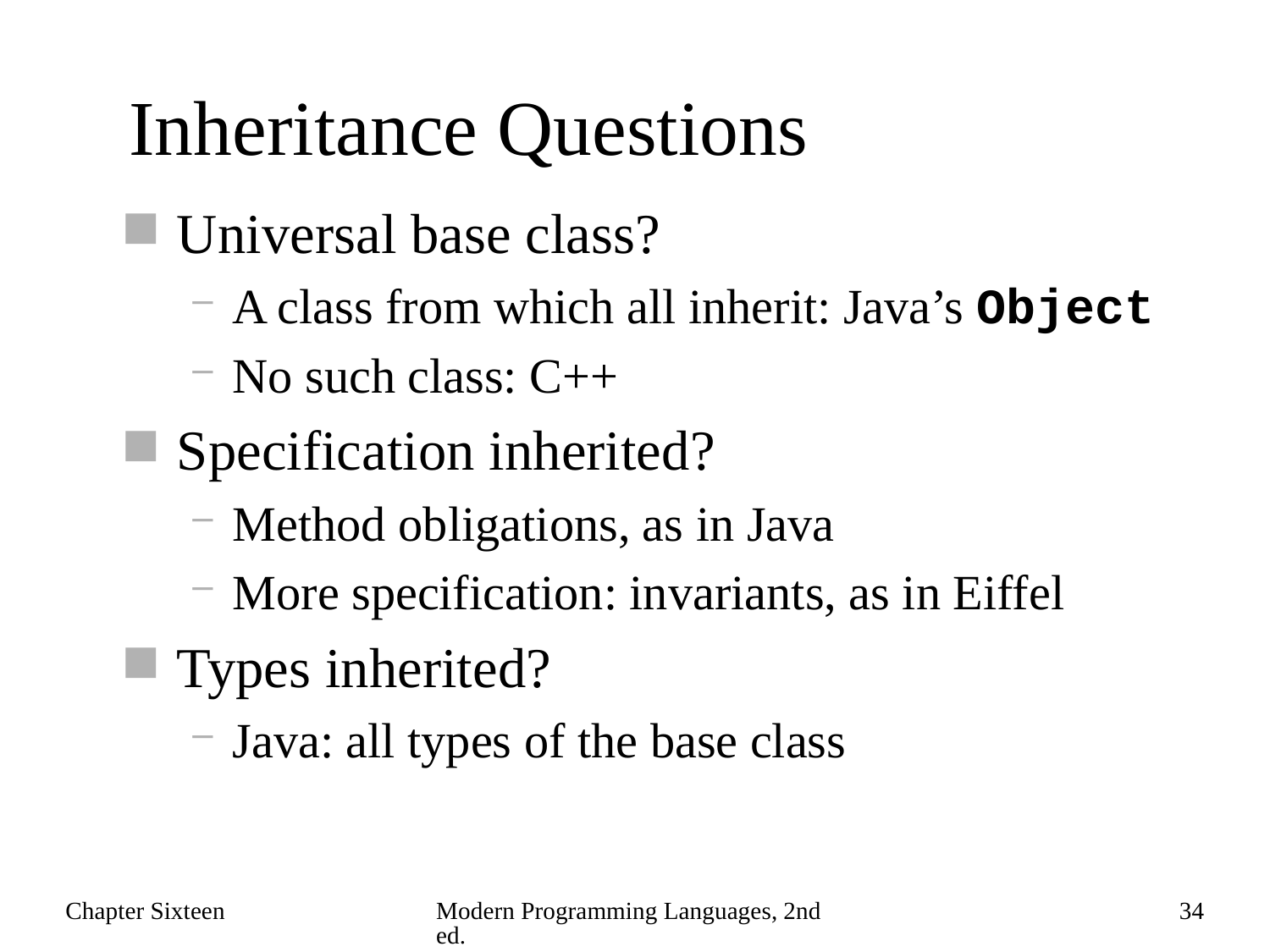

# Inheritance Questions
Universal base class?
A class from which all inherit: Java’s Object
No such class: C++
Specification inherited?
Method obligations, as in Java
More specification: invariants, as in Eiffel
Types inherited?
Java: all types of the base class
Chapter Sixteen
Modern Programming Languages, 2nd ed.
34